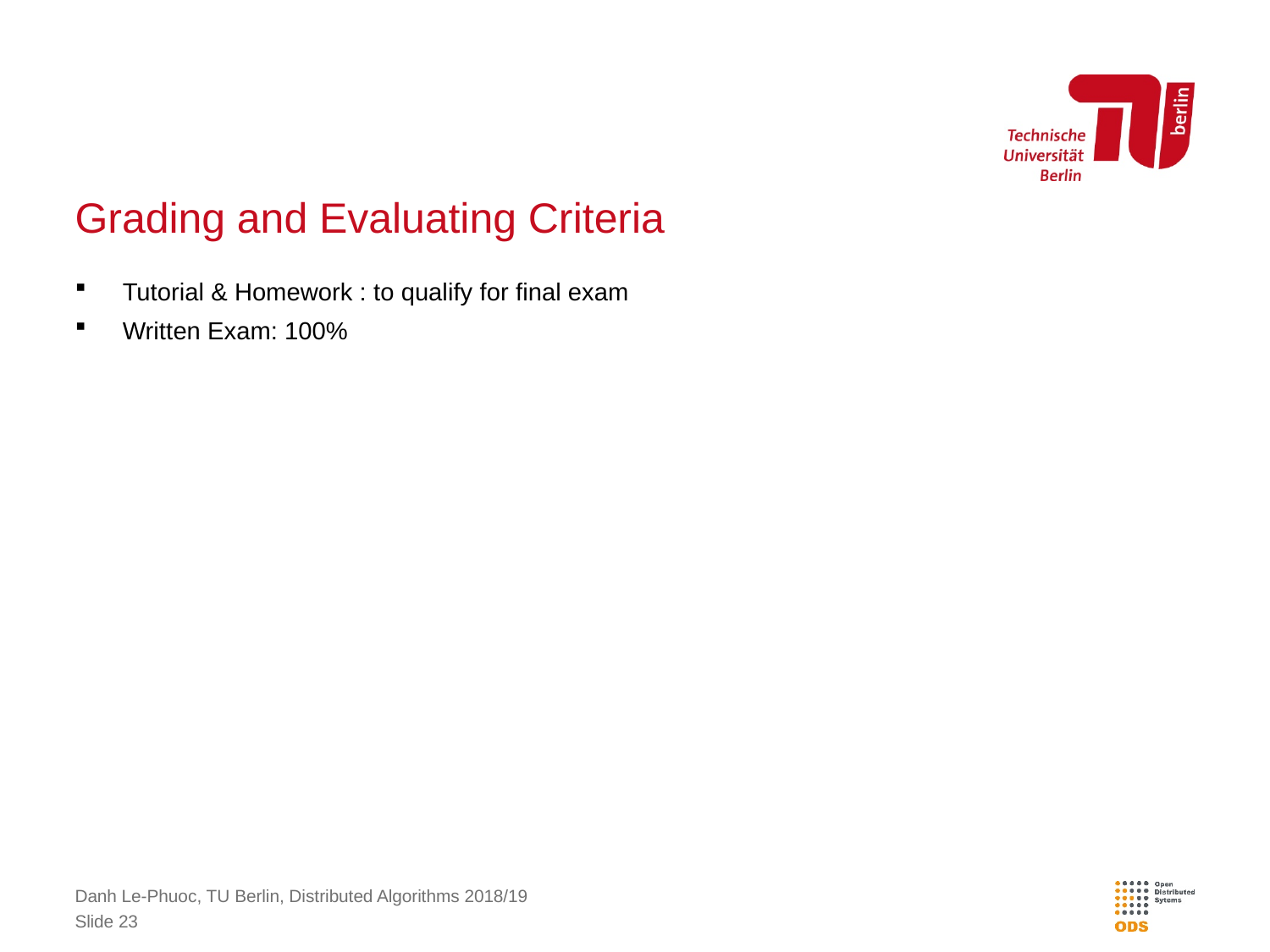

# Grading and Evaluating Criteria
Tutorial & Homework : to qualify for final exam
Written Exam: 100%
Danh Le-Phuoc, TU Berlin, Distributed Algorithms 2018/19
Slide 23